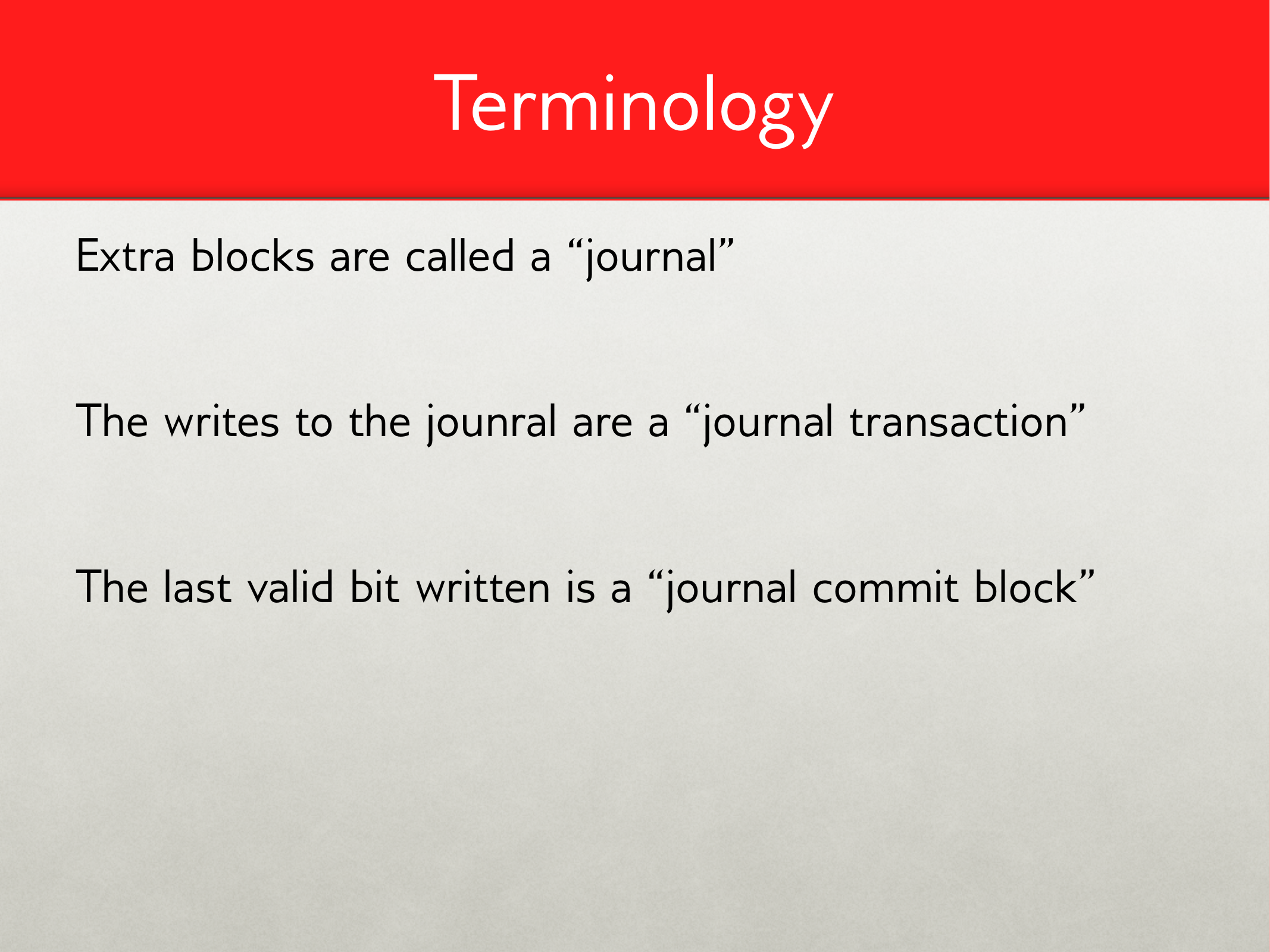

# Terminology
Extra blocks are called a “journal”

The writes to the jounral are a “journal transaction”

The last valid bit written is a “journal commit block”